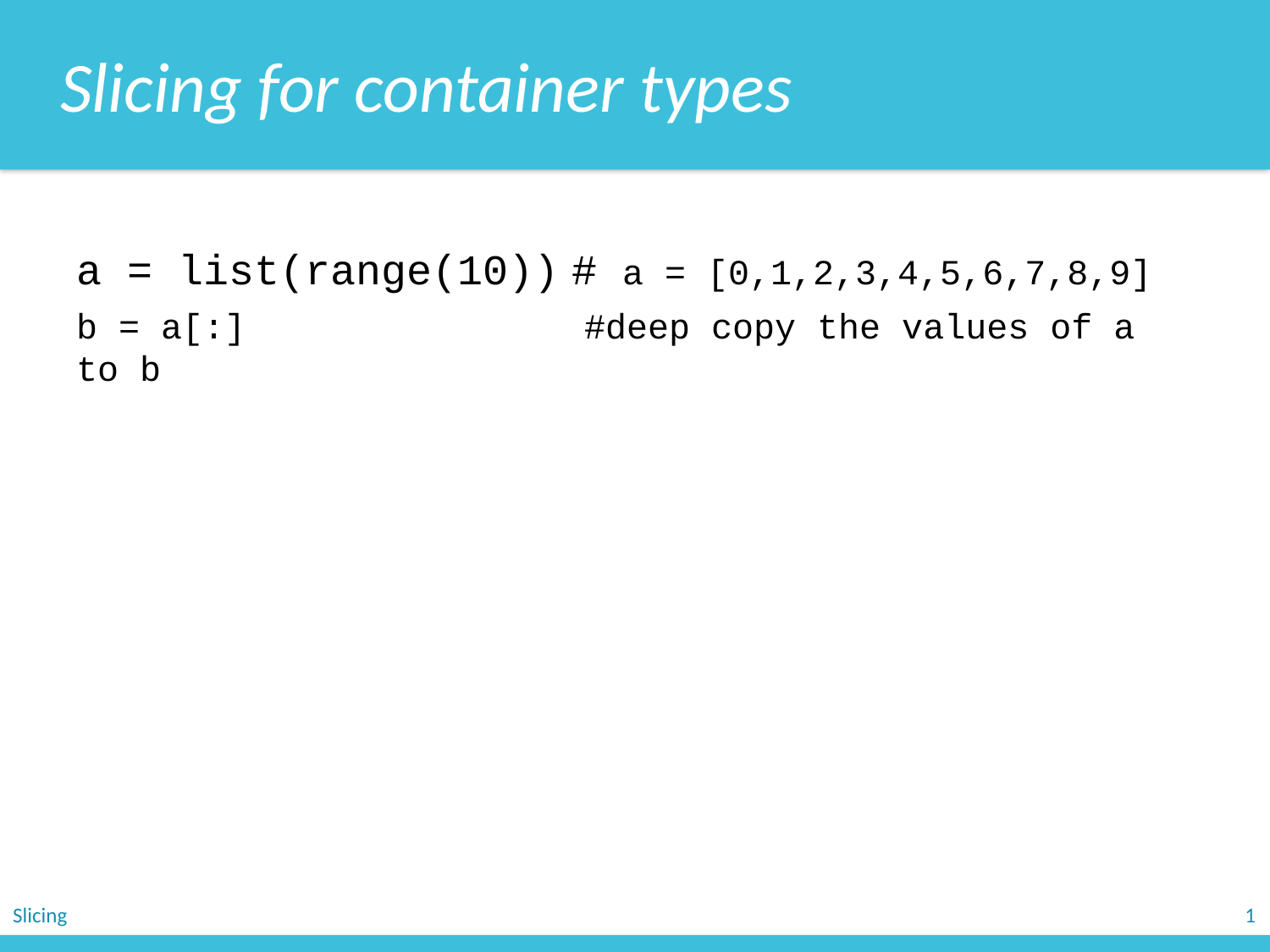

Slicing for container types
a = list(range(10)) # a = [0,1,2,3,4,5,6,7,8,9]
b = a[:]			#deep copy the values of a to b

Slicing
1